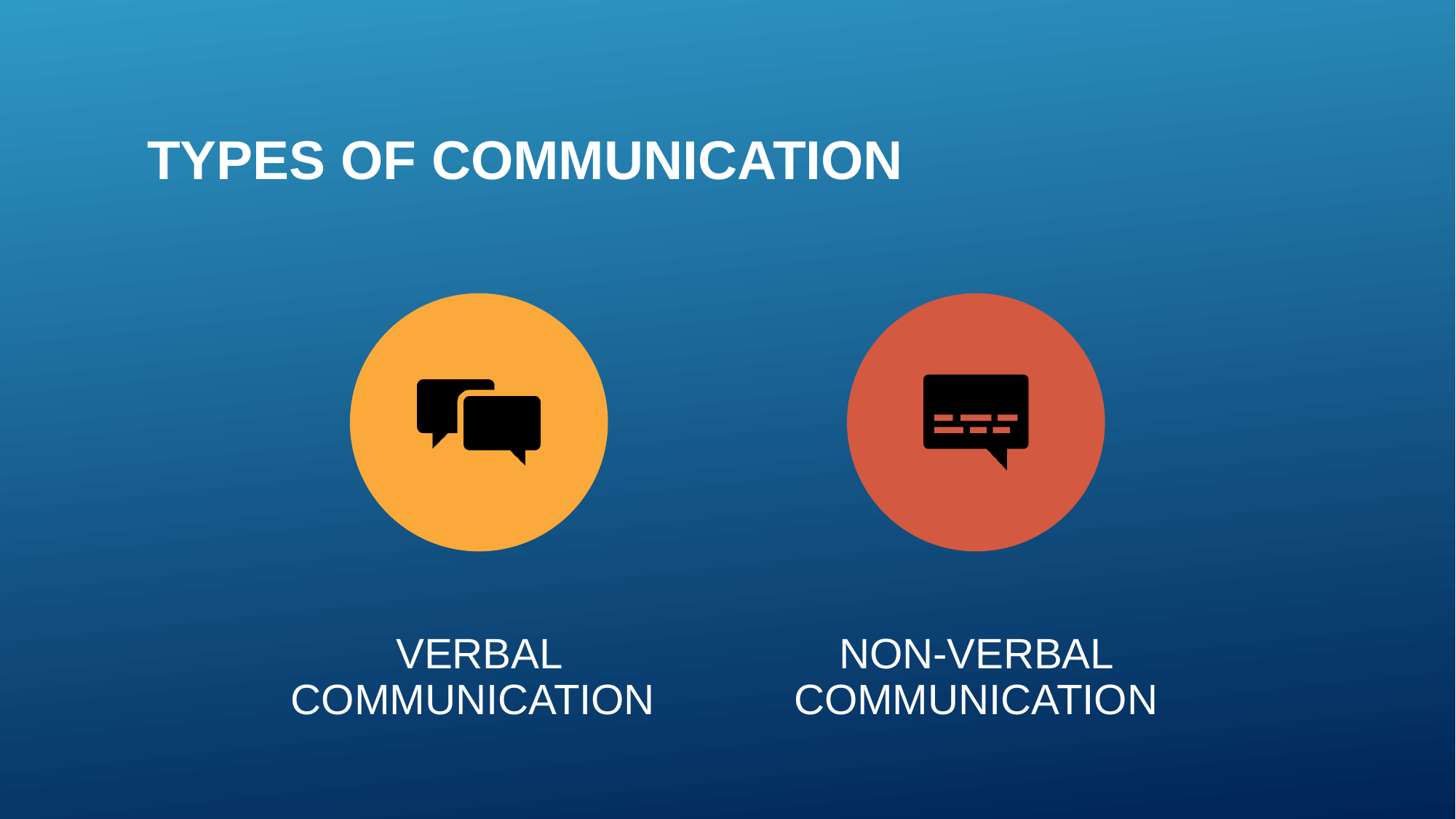

# Types of Communication

Verbal communication
Non-verbal communication